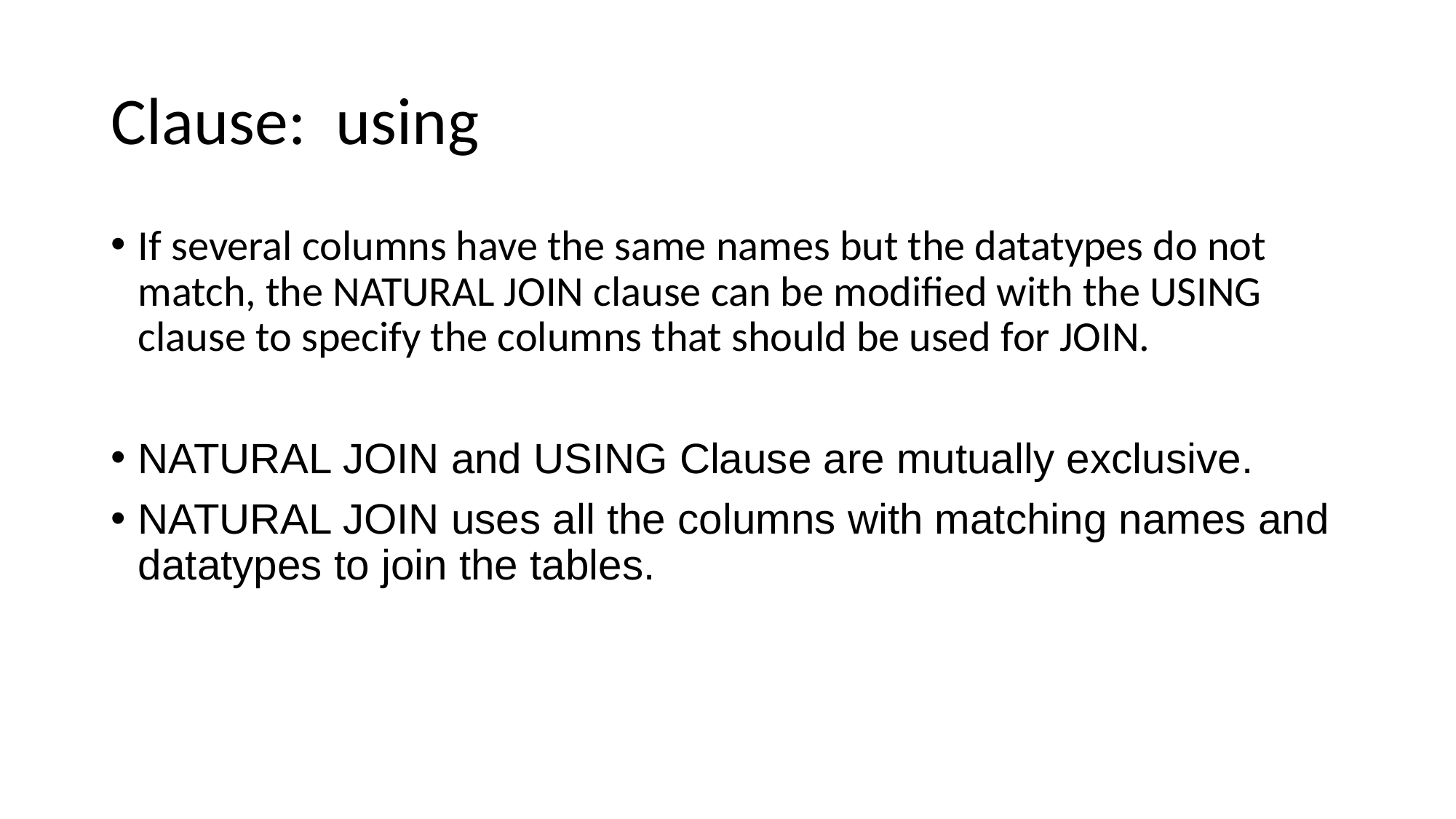

# Clause:  using
If several columns have the same names but the datatypes do not match, the NATURAL JOIN clause can be modified with the USING clause to specify the columns that should be used for JOIN.

NATURAL JOIN and USING Clause are mutually exclusive.
NATURAL JOIN uses all the columns with matching names and datatypes to join the tables.